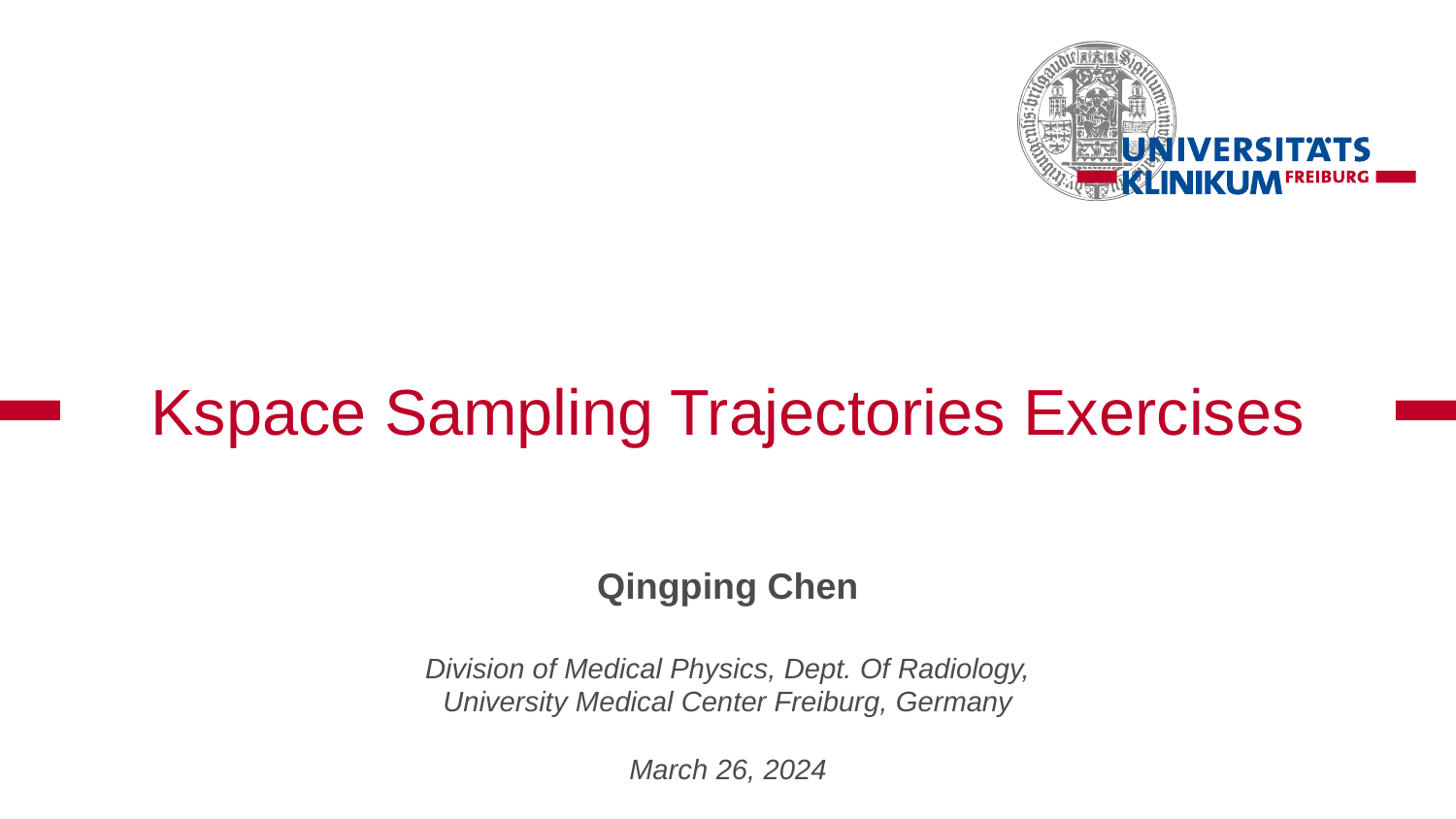

Kspace Sampling Trajectories Exercises
# Qingping Chen Division of Medical Physics, Dept. Of Radiology, University Medical Center Freiburg, Germany March 26, 2024